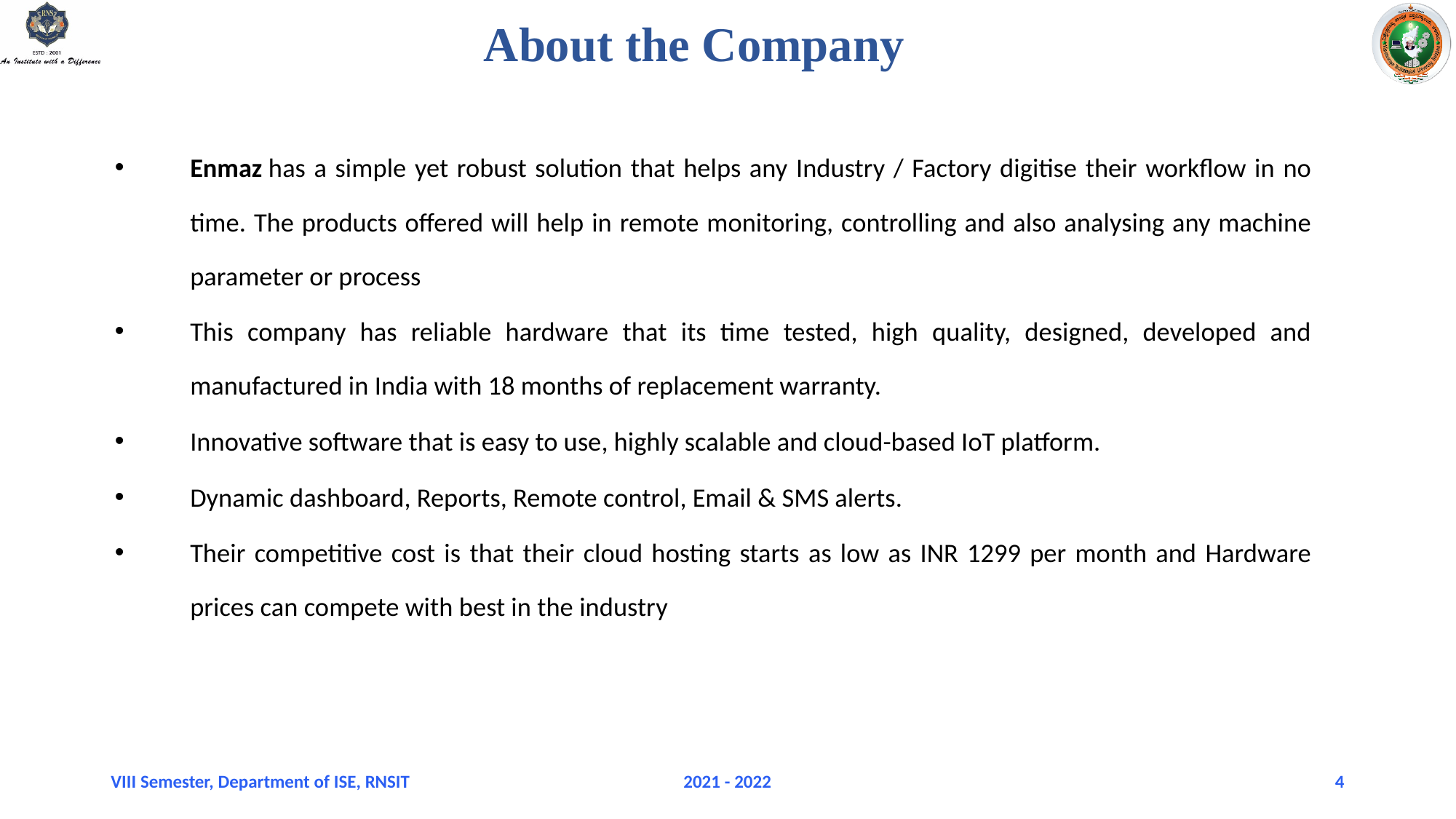

# About the Company
Enmaz has a simple yet robust solution that helps any Industry / Factory digitise their workflow in no time. The products offered will help in remote monitoring, controlling and also analysing any machine parameter or process
This company has reliable hardware that its time tested, high quality, designed, developed and manufactured in India with 18 months of replacement warranty.
Innovative software that is easy to use, highly scalable and cloud-based IoT platform.
Dynamic dashboard, Reports, Remote control, Email & SMS alerts.
Their competitive cost is that their cloud hosting starts as low as INR 1299 per month and Hardware prices can compete with best in the industry

VIII Semester, Department of ISE, RNSIT
2021 - 2022
4